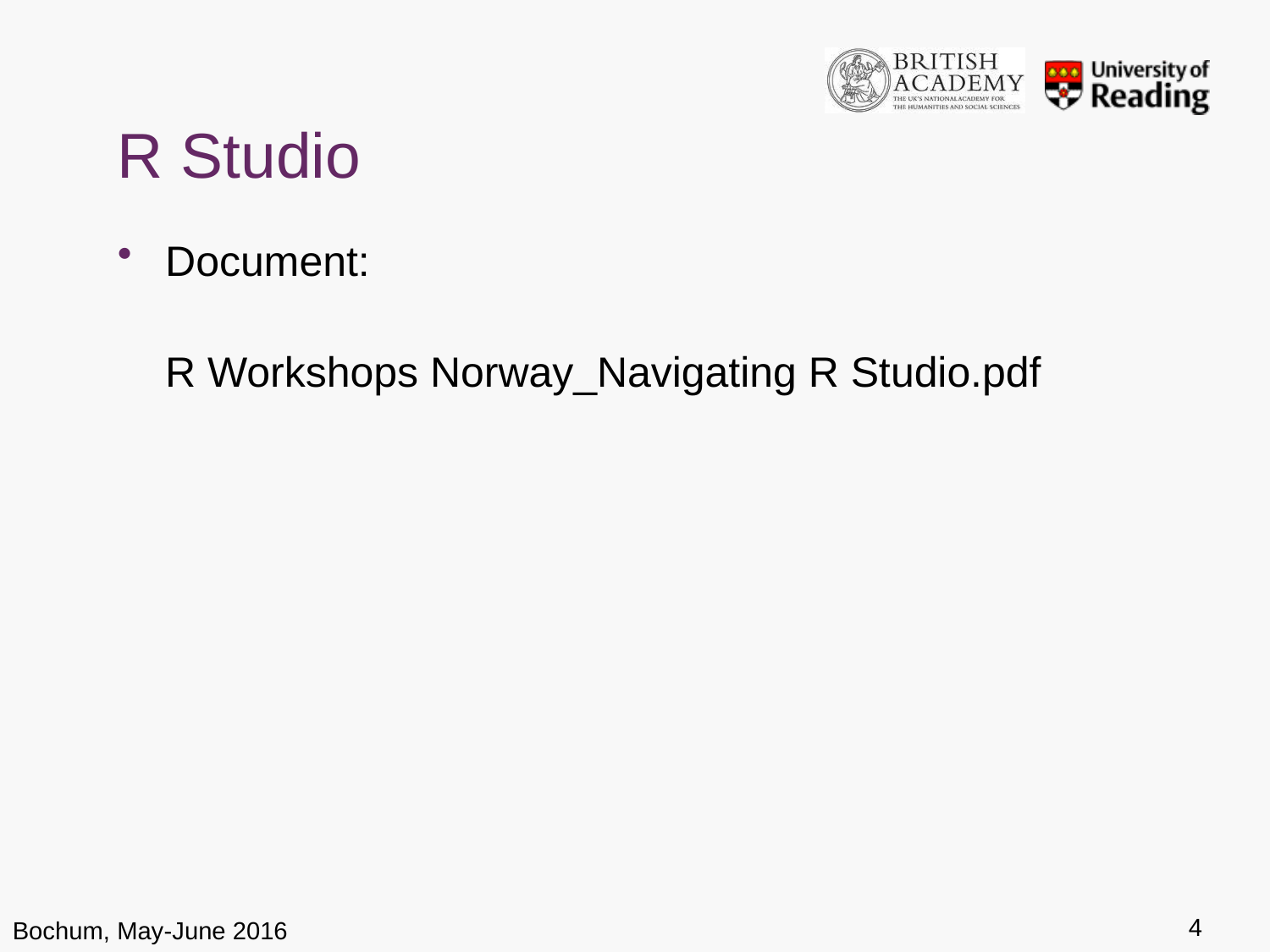

# R Studio
Document:
R Workshops Norway_Navigating R Studio.pdf
4